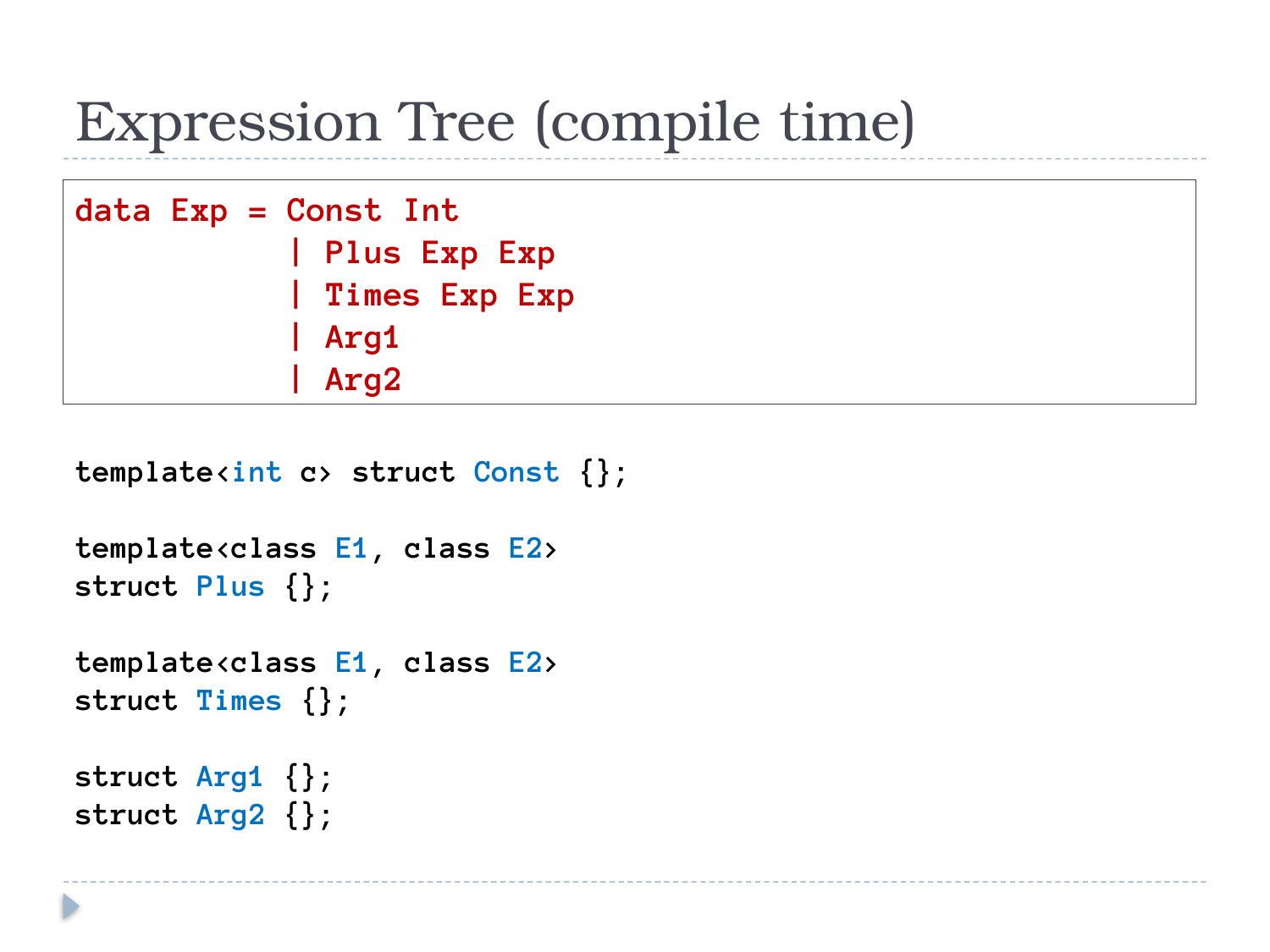

# Expression Tree (compile time)
data Exp = Const Int
           | Plus Exp Exp
           | Times Exp Exp
           | Arg1
           | Arg2
template<int c> struct Const {};

template<class E1, class E2>
struct Plus {};

template<class E1, class E2>
struct Times {};

struct Arg1 {};
struct Arg2 {};